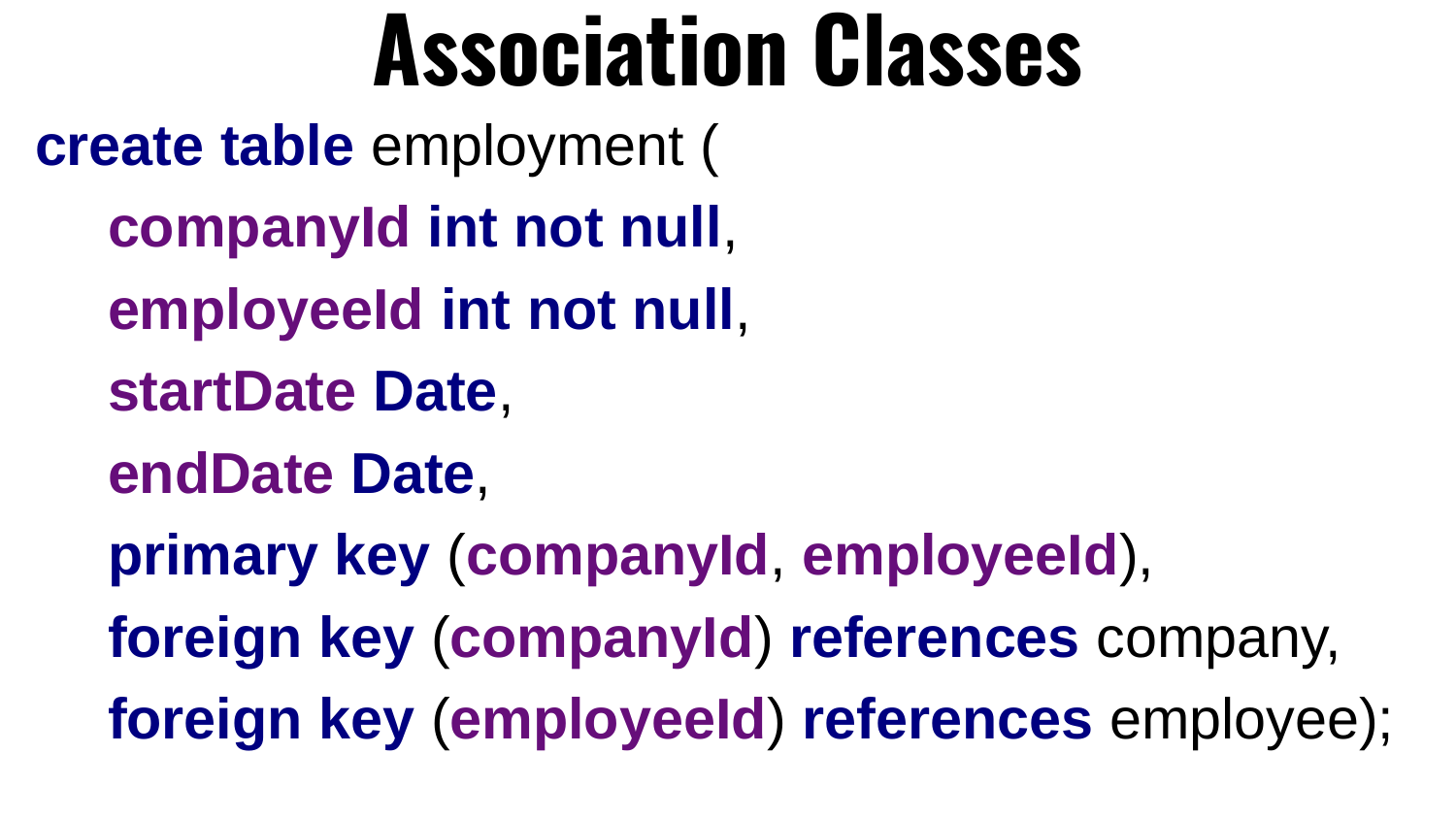

# Association Classes
create table employment (
companyId int not null,
employeeId int not null,
startDate Date,
endDate Date,
primary key (companyId, employeeId),
foreign key (companyId) references company,
foreign key (employeeId) references employee);